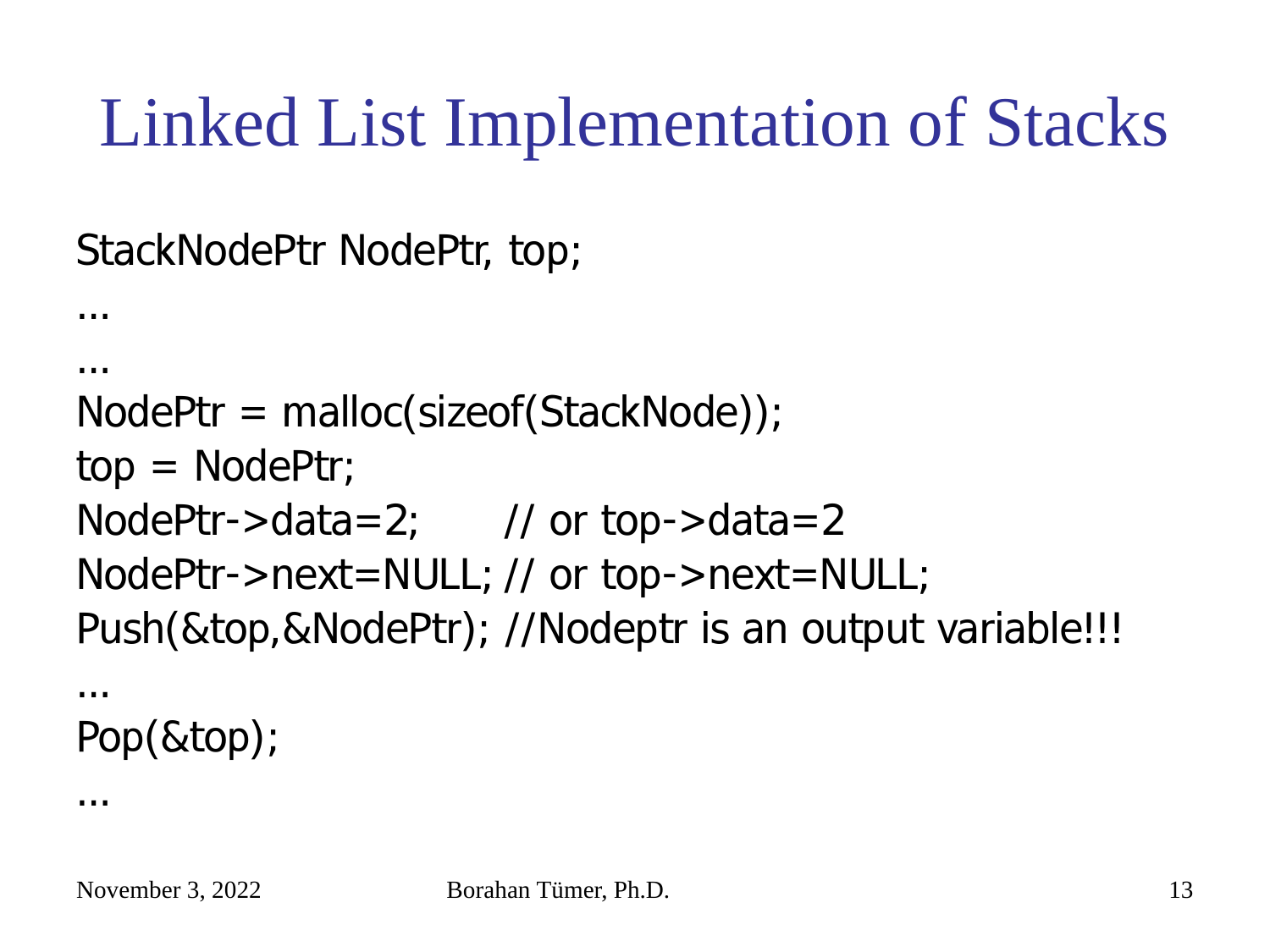

# Linked List Implementation of Stacks
StackNodePtr NodePtr, top;
…
…
NodePtr = malloc(sizeof(StackNode));
top = NodePtr;
NodePtr->data=2; 	// or top->data=2
NodePtr->next=NULL;	// or top->next=NULL;
Push(&top,&NodePtr); //Nodeptr is an output variable!!!
…
Pop(&top);
…
November 3, 2022
Borahan Tümer, Ph.D.
13